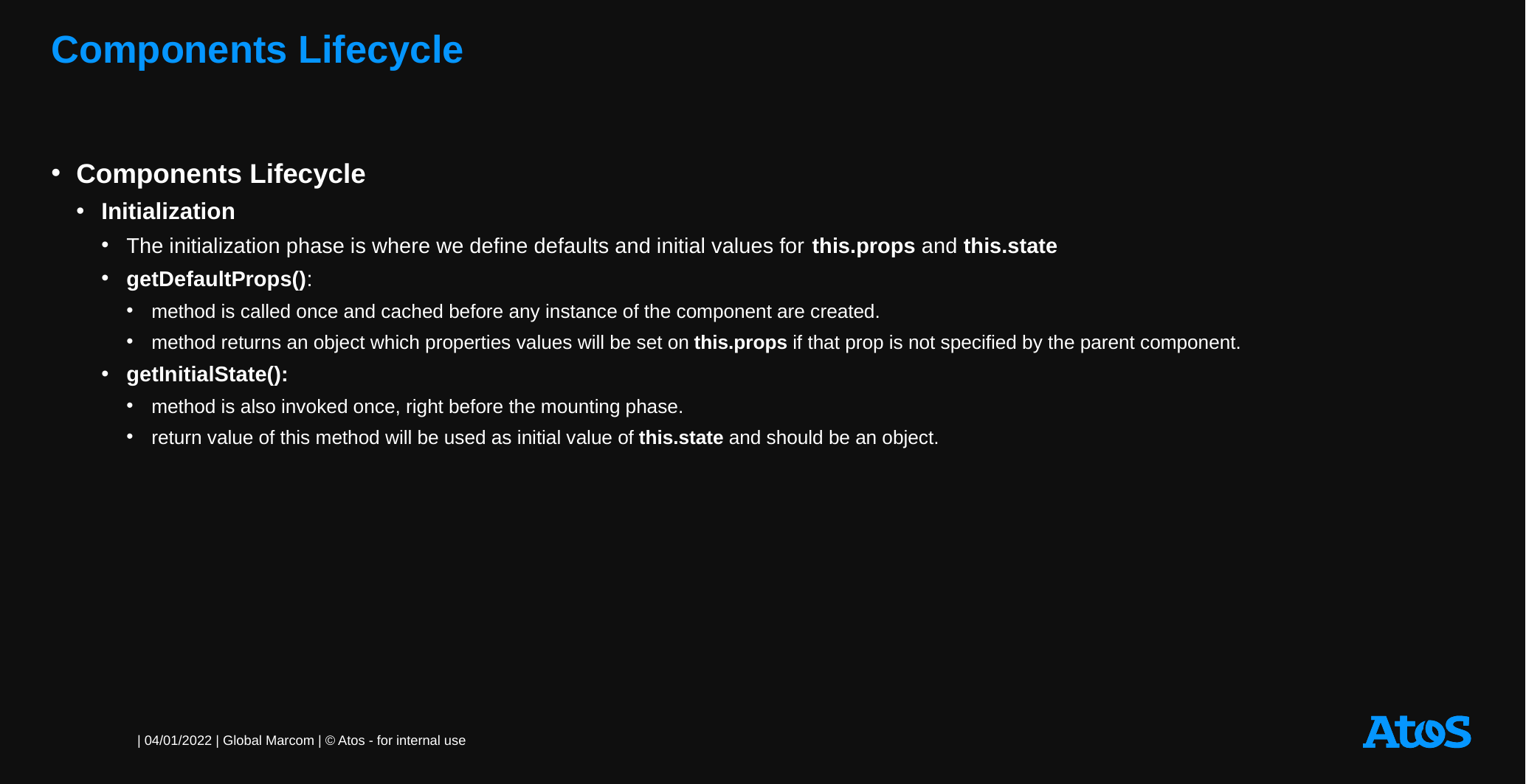

# Components Lifecycle
Components Lifecycle
Initialization
The initialization phase is where we define defaults and initial values for this.props and this.state
getDefaultProps():
method is called once and cached before any instance of the component are created.
method returns an object which properties values will be set on this.props if that prop is not specified by the parent component.
getInitialState():
method is also invoked once, right before the mounting phase.
return value of this method will be used as initial value of this.state and should be an object.